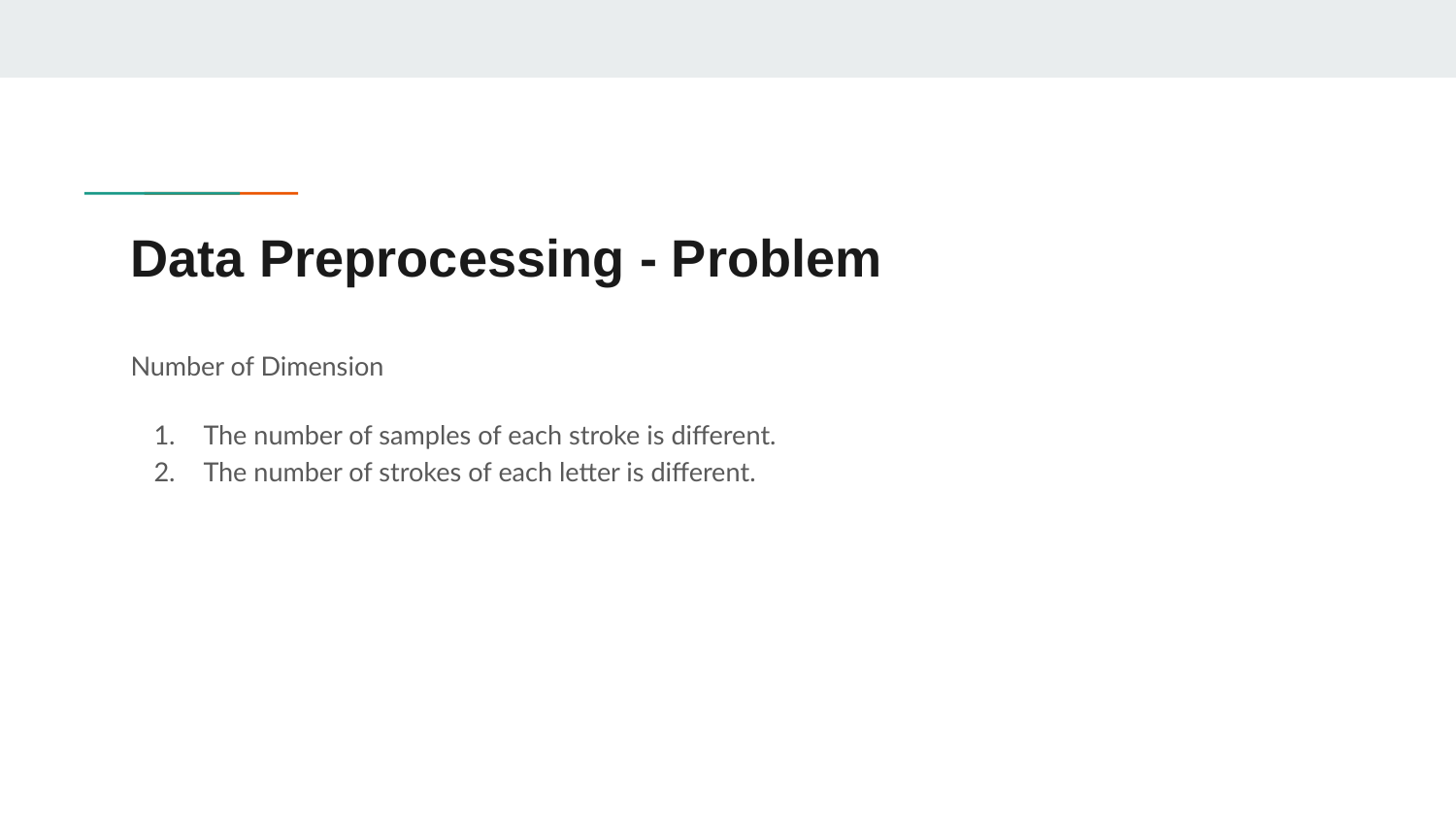

# Data Preprocessing - Problem
Number of Dimension
The number of samples of each stroke is different.
The number of strokes of each letter is different.